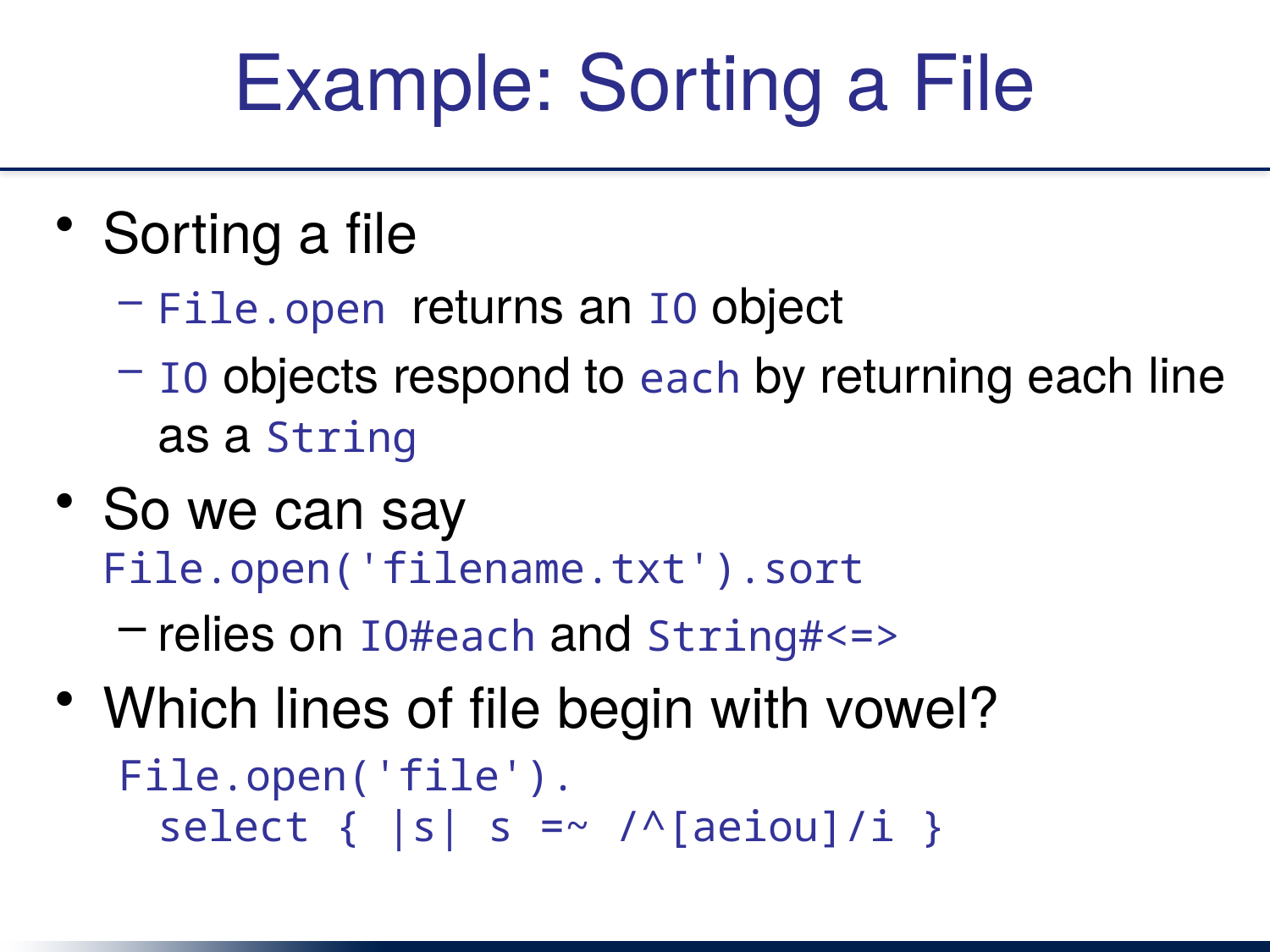

# Example: Sorting a File
Sorting a file
File.open returns an IO object
IO objects respond to each by returning each line as a String
So we can say File.open('filename.txt').sort
relies on IO#each and String#<=>
Which lines of file begin with vowel?
File.open('file').
select { |s| s =~ /^[aeiou]/i }